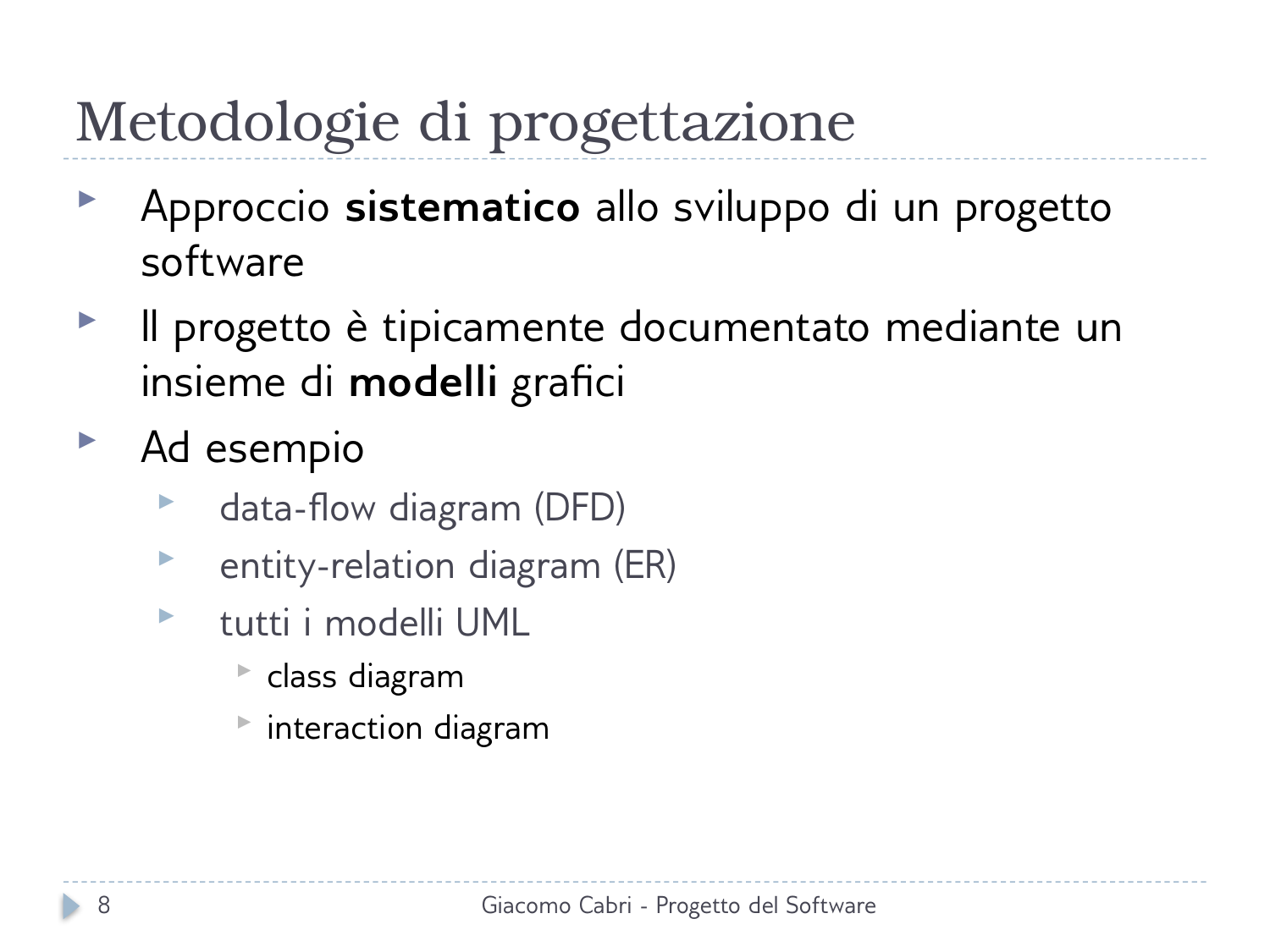

# Metodologie di progettazione
Approccio sistematico allo sviluppo di un progetto software
Il progetto è tipicamente documentato mediante un insieme di modelli grafici
Ad esempio
data-flow diagram (DFD)
entity-relation diagram (ER)
tutti i modelli UML
class diagram
interaction diagram
8
Giacomo Cabri - Progetto del Software